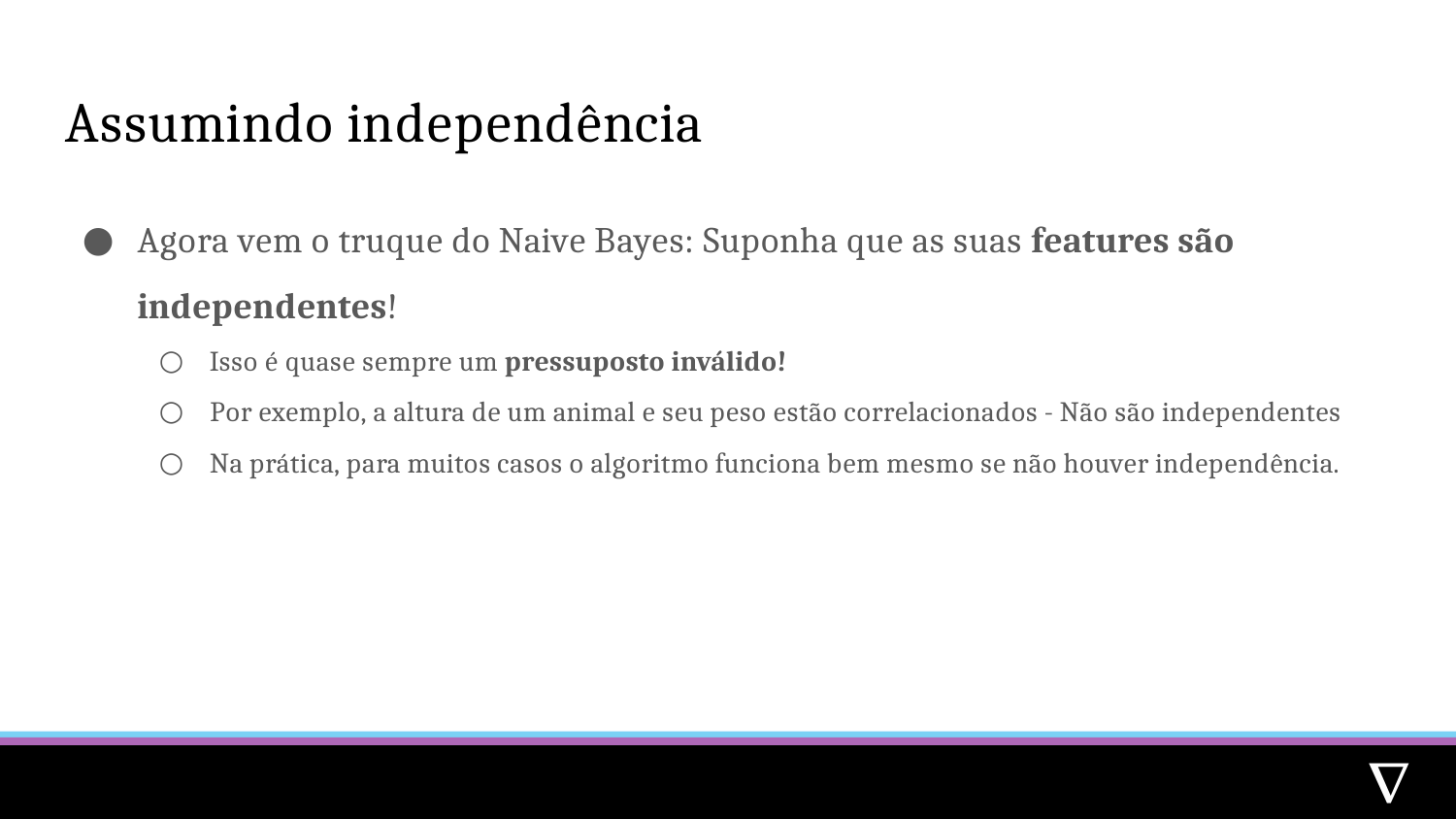

# Assumindo independência
Agora vem o truque do Naive Bayes: Suponha que as suas features são independentes!
Isso é quase sempre um pressuposto inválido!
Por exemplo, a altura de um animal e seu peso estão correlacionados - Não são independentes
Na prática, para muitos casos o algoritmo funciona bem mesmo se não houver independência.